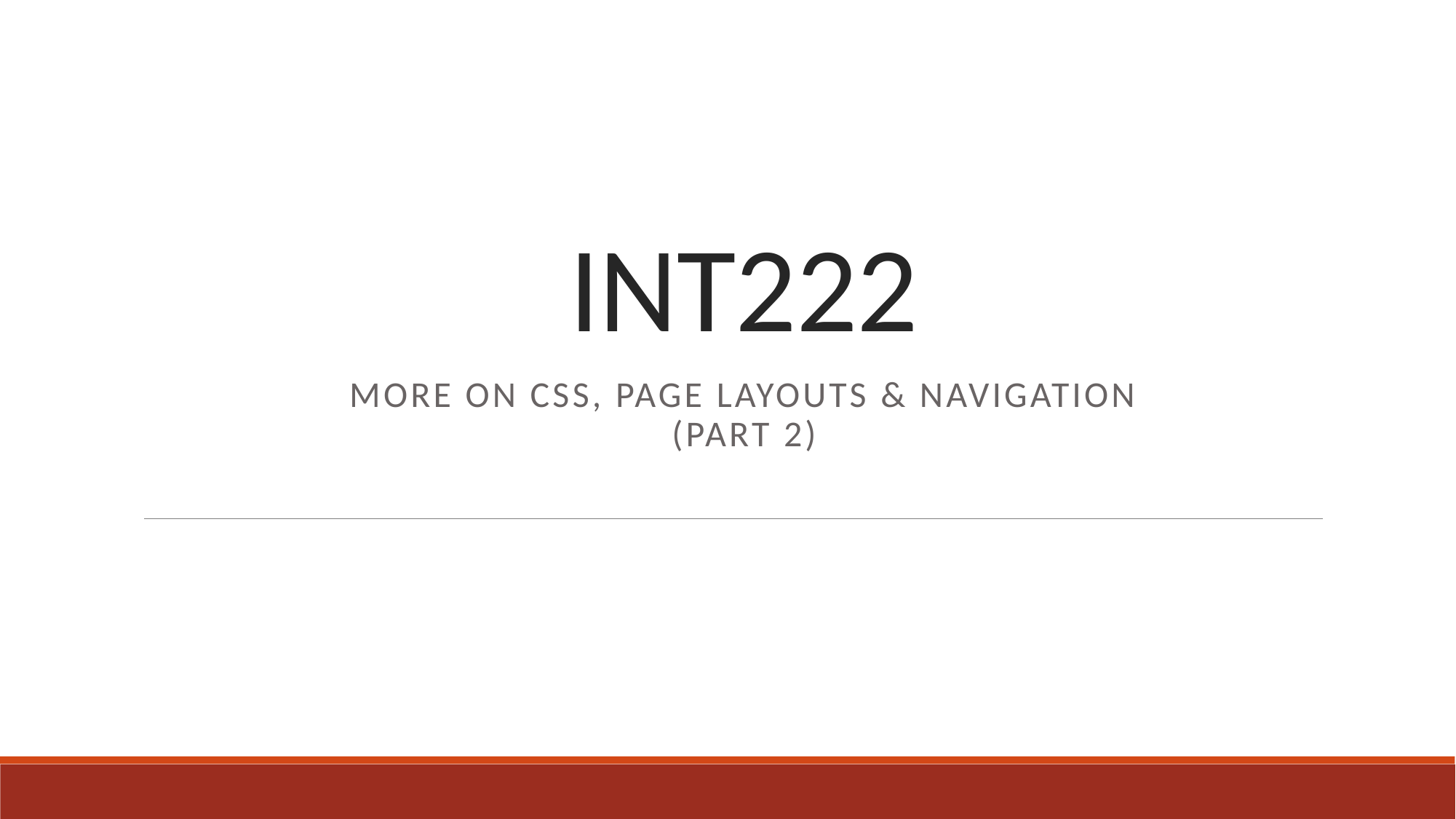

# INT222
More on CSS, Page Layouts & Navigation
(Part 2)